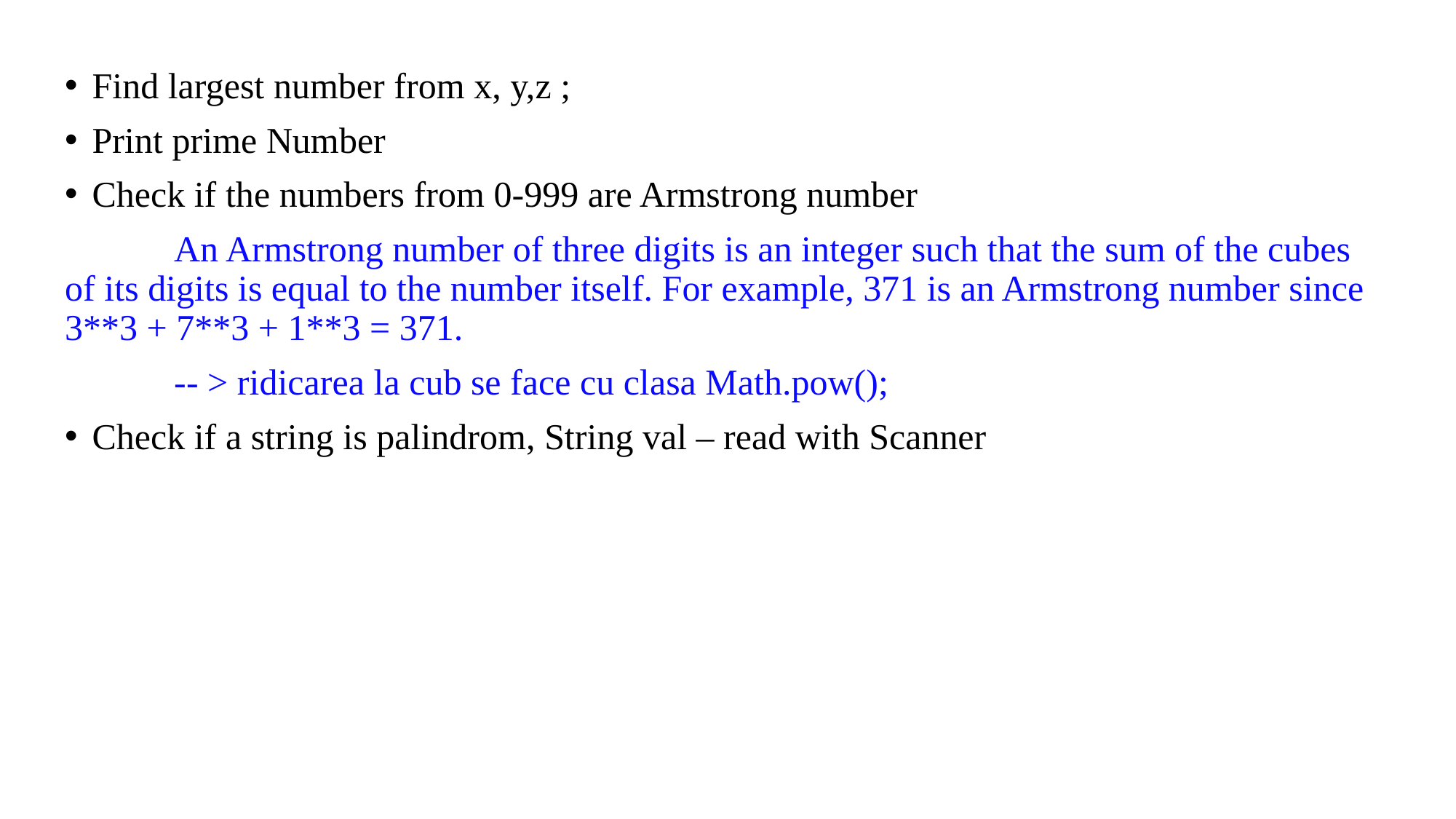

Find largest number from x, y,z ;
Print prime Number
Check if the numbers from 0-999 are Armstrong number
	An Armstrong number of three digits is an integer such that the sum of the cubes of its digits is equal to the number itself. For example, 371 is an Armstrong number since 3**3 + 7**3 + 1**3 = 371.
	-- > ridicarea la cub se face cu clasa Math.pow();
Check if a string is palindrom, String val – read with Scanner